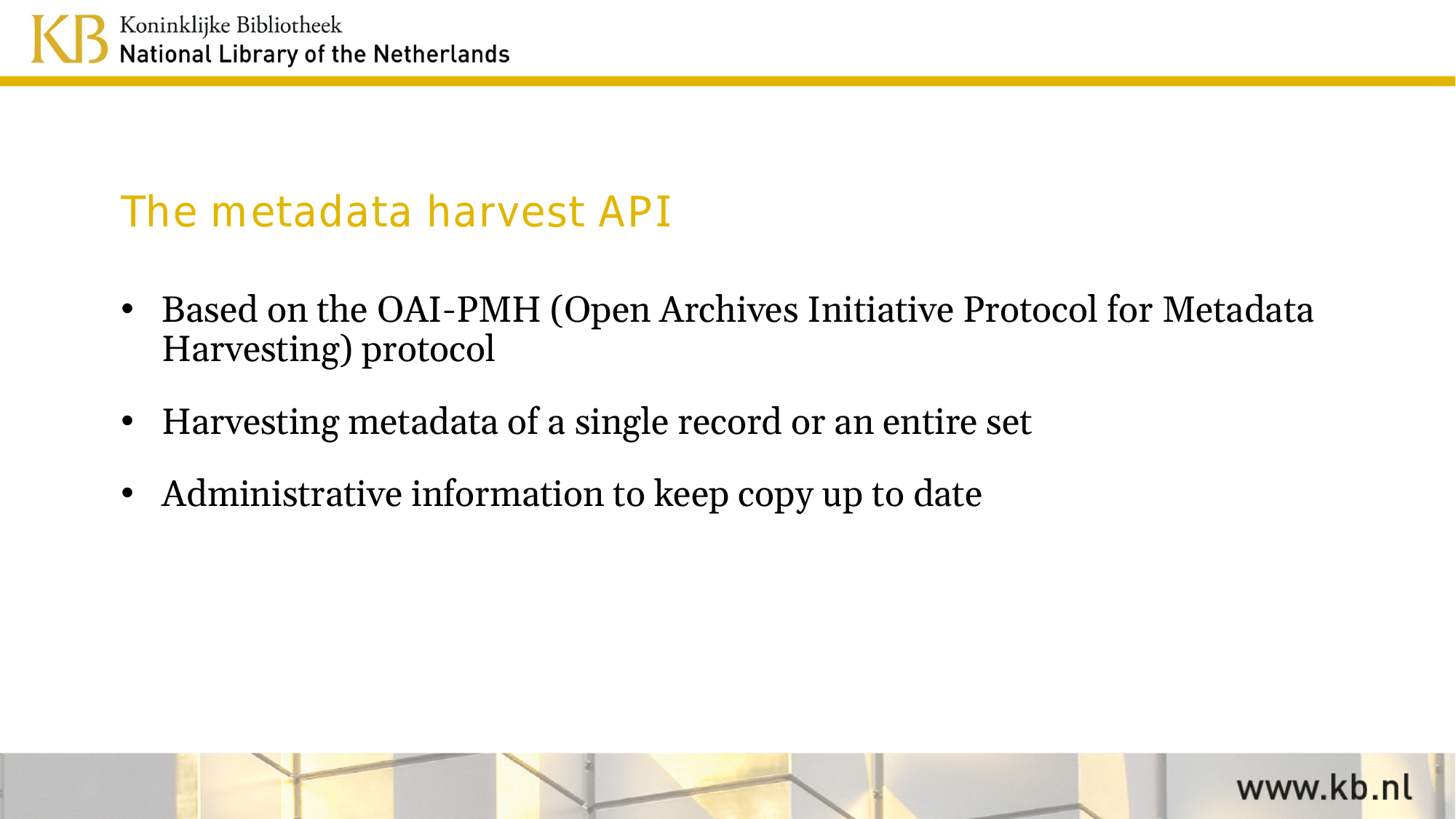

# The metadata harvest API
Based on the OAI-PMH (Open Archives Initiative Protocol for Metadata Harvesting) protocol
Harvesting metadata of a single record or an entire set
Administrative information to keep copy up to date